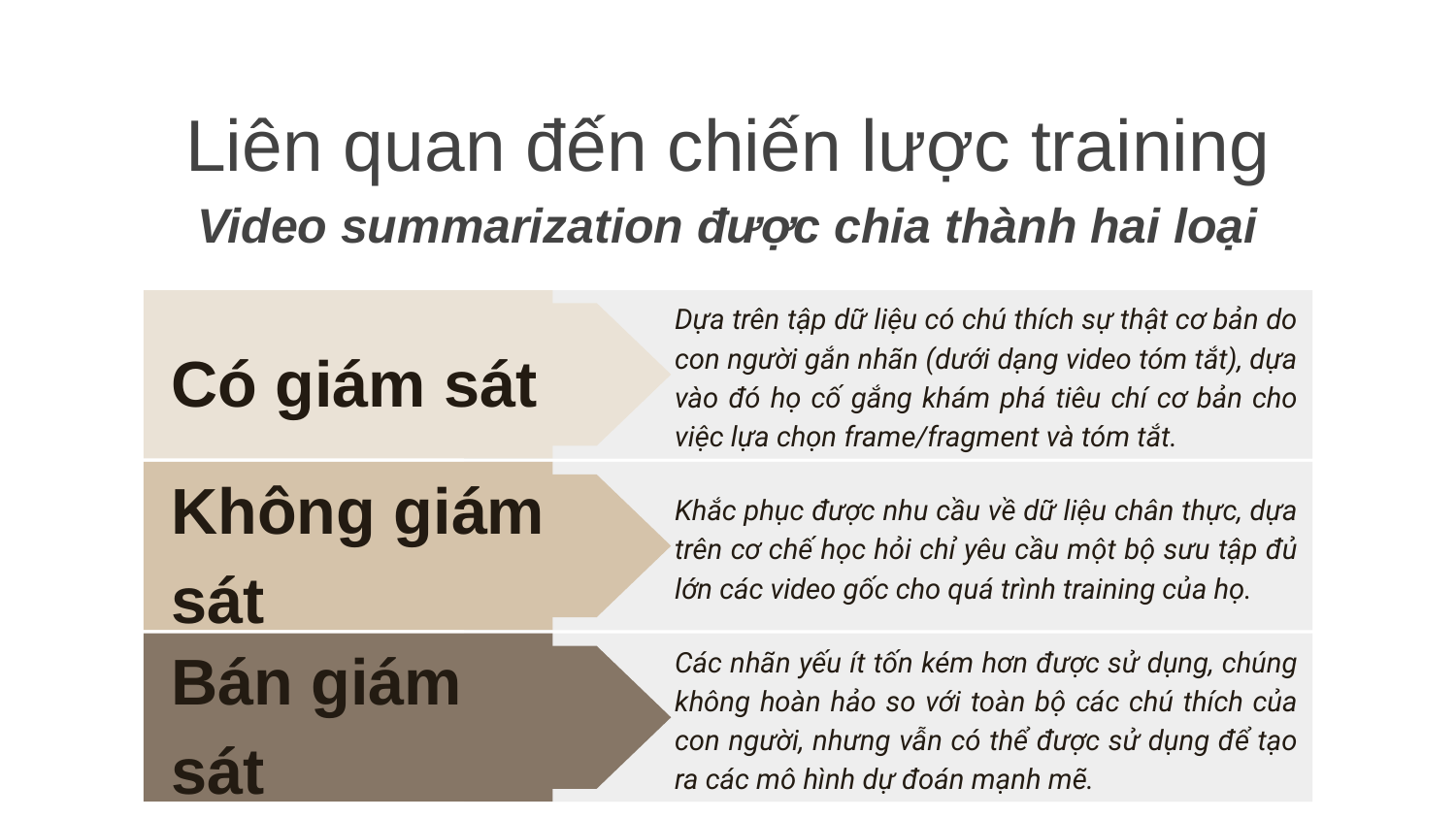

# Liên quan đến chiến lược training
Video summarization được chia thành hai loại

Dựa trên tập dữ liệu có chú thích sự thật cơ bản do con người gắn nhãn (dưới dạng video tóm tắt), dựa vào đó họ cố gắng khám phá tiêu chí cơ bản cho việc lựa chọn frame/fragment và tóm tắt.
Có giám sát

Khắc phục được nhu cầu về dữ liệu chân thực, dựa trên cơ chế học hỏi chỉ yêu cầu một bộ sưu tập đủ lớn các video gốc cho quá trình training của họ.
Không giám sát

Các nhãn yếu ít tốn kém hơn được sử dụng, chúng không hoàn hảo so với toàn bộ các chú thích của con người, nhưng vẫn có thể được sử dụng để tạo ra các mô hình dự đoán mạnh mẽ.
Bán giám sát